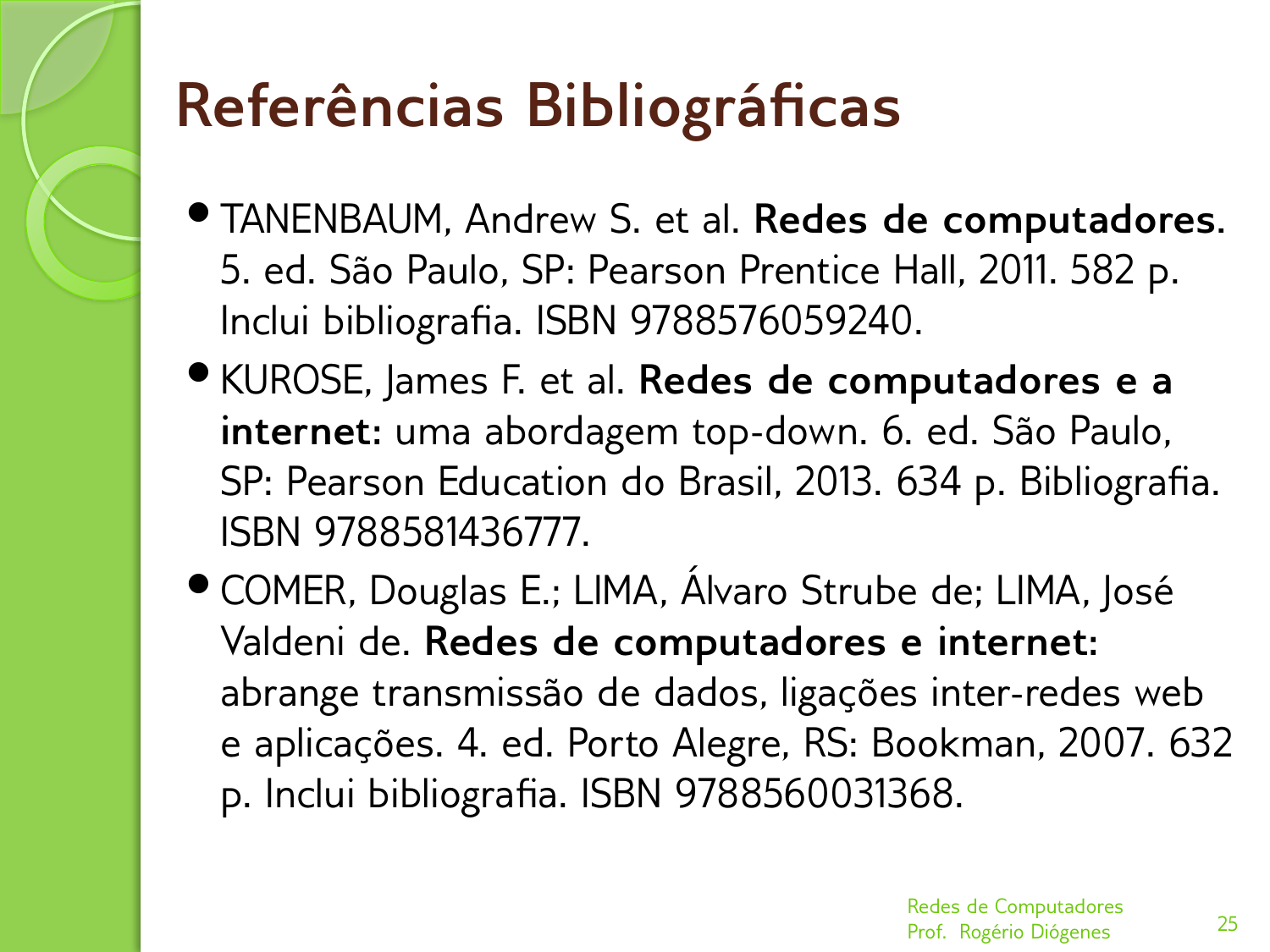

# Referências Bibliográficas
TANENBAUM, Andrew S. et al. Redes de computadores. 5. ed. São Paulo, SP: Pearson Prentice Hall, 2011. 582 p. Inclui bibliografia. ISBN 9788576059240.
KUROSE, James F. et al. Redes de computadores e a internet: uma abordagem top-down. 6. ed. São Paulo, SP: Pearson Education do Brasil, 2013. 634 p. Bibliografia. ISBN 9788581436777.
COMER, Douglas E.; LIMA, Álvaro Strube de; LIMA, José Valdeni de. Redes de computadores e internet: abrange transmissão de dados, ligações inter-redes web e aplicações. 4. ed. Porto Alegre, RS: Bookman, 2007. 632 p. Inclui bibliografia. ISBN 9788560031368.

25
Redes de Computadores
Prof.  Rogério Diógenes